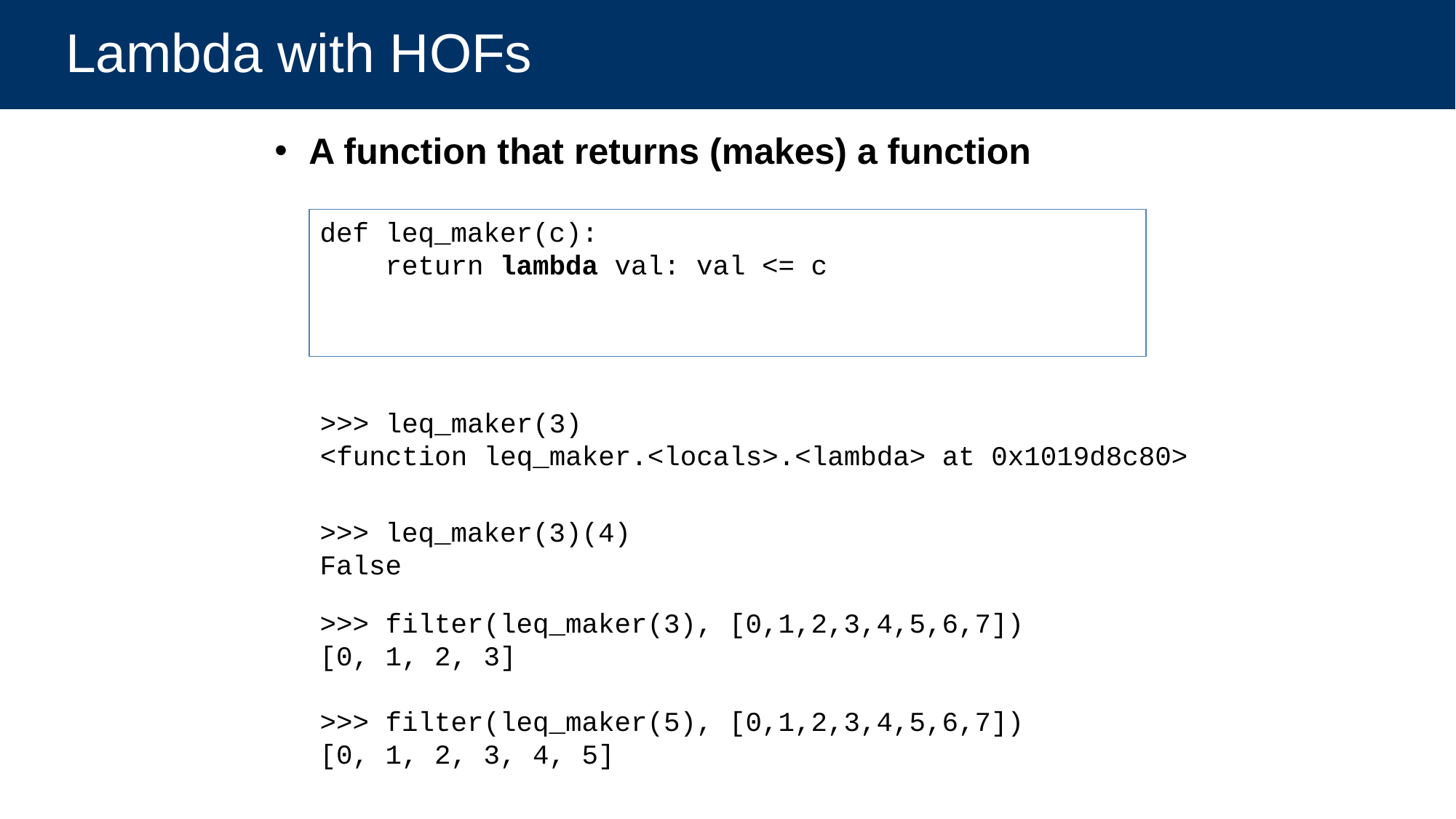

# Lambda with HOFs
A function that returns (makes) a function

def leq_maker(c):
    return lambda val: val <= c
>>> leq_maker(3)
<function leq_maker.<locals>.<lambda> at 0x1019d8c80>
>>> leq_maker(3)(4)
False
>>> filter(leq_maker(3), [0,1,2,3,4,5,6,7])
[0, 1, 2, 3]

>>> filter(leq_maker(5), [0,1,2,3,4,5,6,7])
[0, 1, 2, 3, 4, 5]